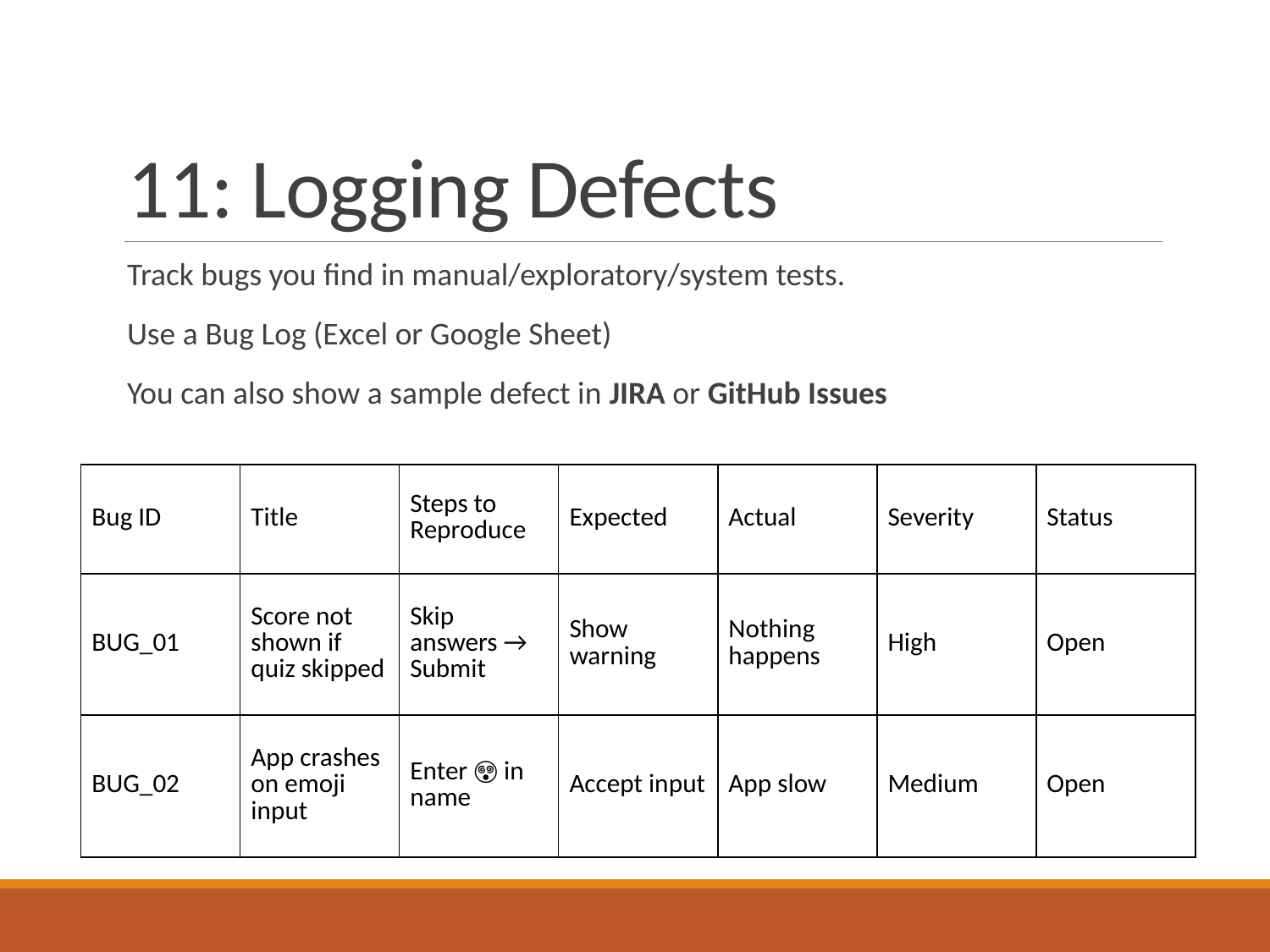

# 11: Logging Defects
Track bugs you find in manual/exploratory/system tests.
Use a Bug Log (Excel or Google Sheet)
You can also show a sample defect in JIRA or GitHub Issues

| Bug ID | Title | Steps to Reproduce | Expected | Actual | Severity | Status |
| --- | --- | --- | --- | --- | --- | --- |
| BUG\_01 | Score not shown if quiz skipped | Skip answers → Submit | Show warning | Nothing happens | High | Open |
| BUG\_02 | App crashes on emoji input | Enter 😵 in name | Accept input | App slow | Medium | Open |